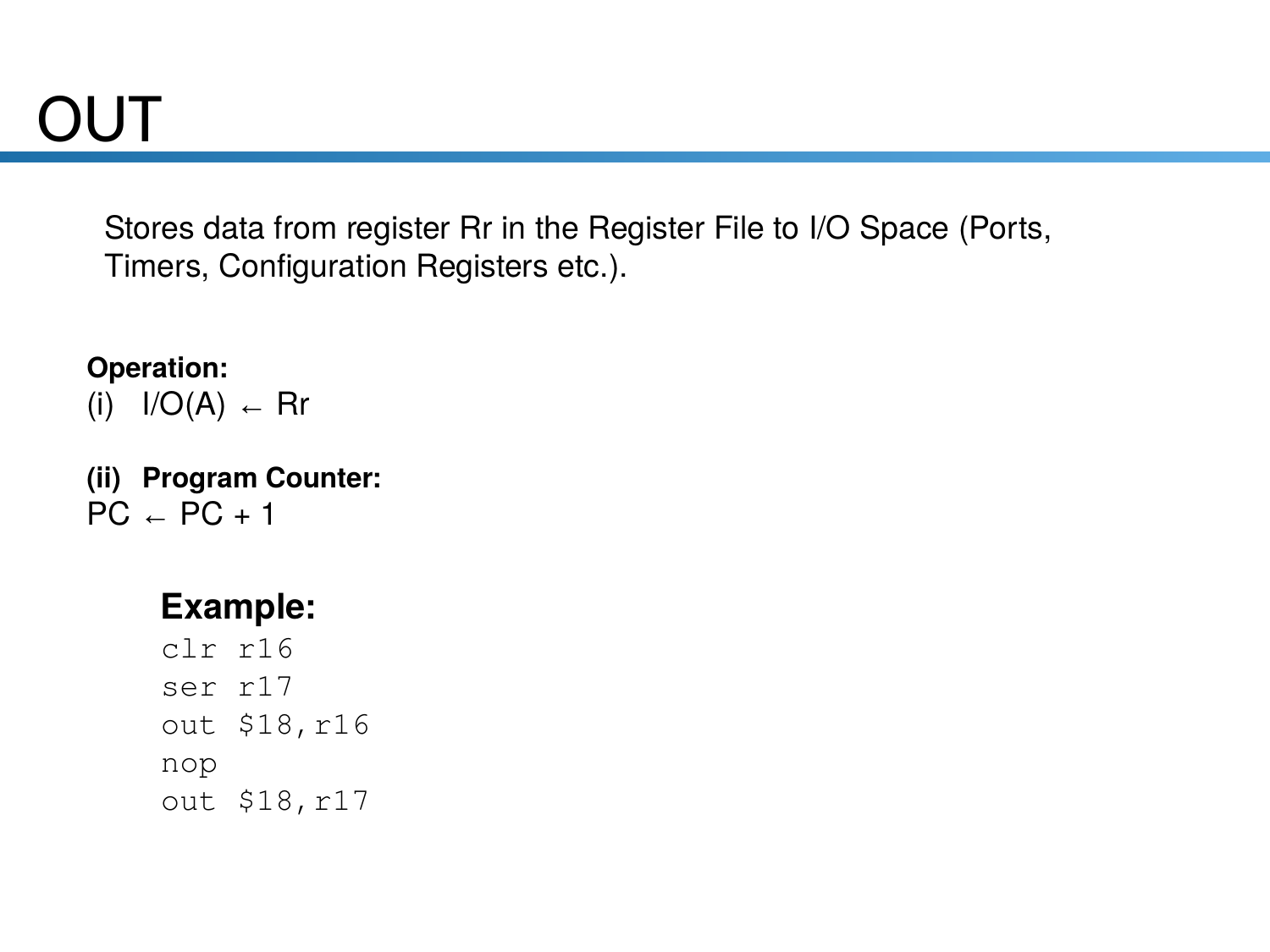

# OUT
Stores data from register Rr in the Register File to I/O Space (Ports, Timers, Configuration Registers etc.).
Operation:
I/O(A) ← Rr
Program Counter:
PC ← PC + 1
Example:
clr r16
ser r17
out $18,r16
nop
out $18,r17